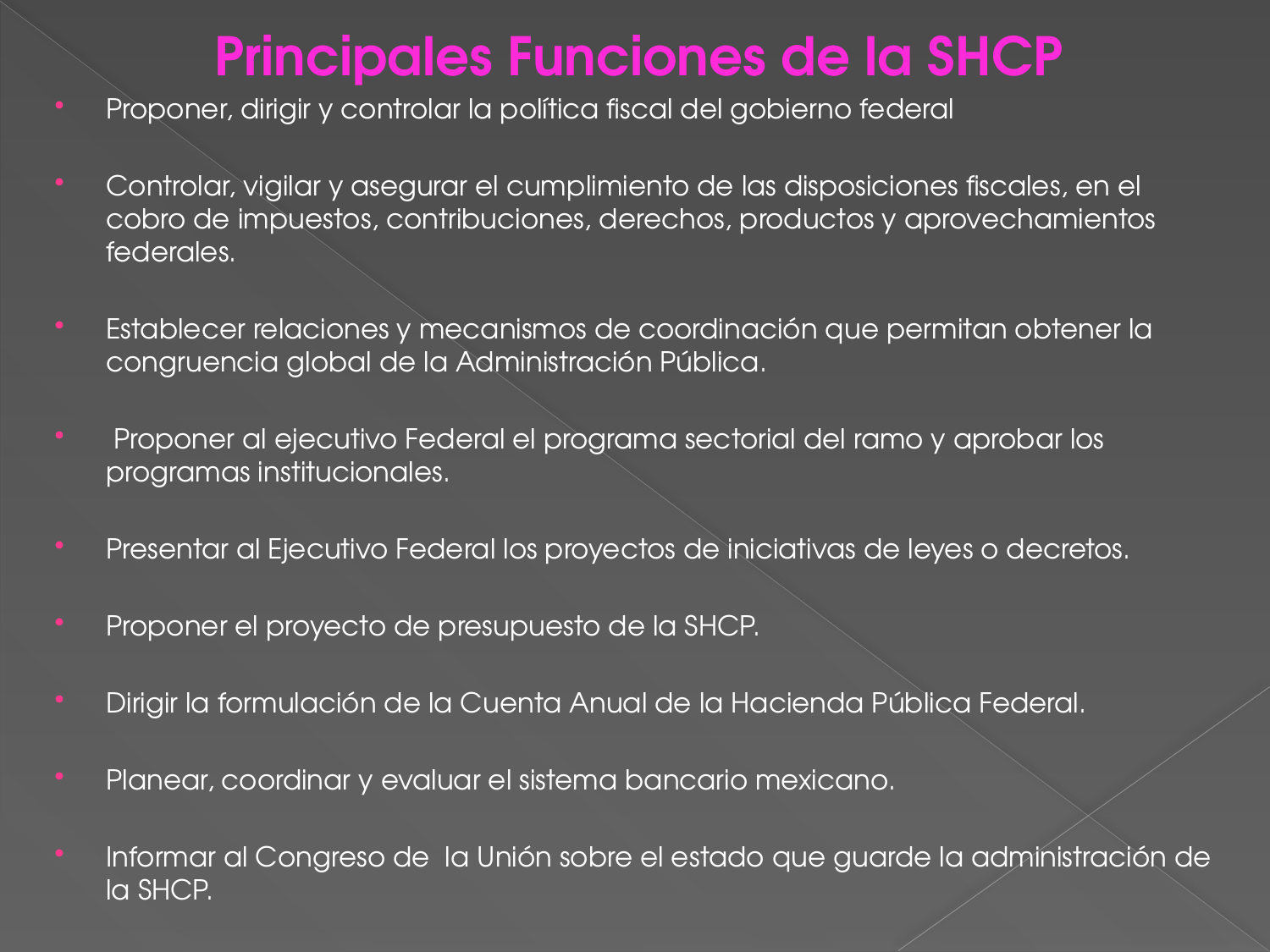

Principales Funciones de la SHCP
Proponer, dirigir y controlar la política fiscal del gobierno federal

Controlar, vigilar y asegurar el cumplimiento de las disposiciones fiscales, en el cobro de impuestos, contribuciones, derechos, productos y aprovechamientos federales.

Establecer relaciones y mecanismos de coordinación que permitan obtener la congruencia global de la Administración Pública.

 Proponer al ejecutivo Federal el programa sectorial del ramo y aprobar los programas institucionales.

Presentar al Ejecutivo Federal los proyectos de iniciativas de leyes o decretos.

Proponer el proyecto de presupuesto de la SHCP.

Dirigir la formulación de la Cuenta Anual de la Hacienda Pública Federal.

Planear, coordinar y evaluar el sistema bancario mexicano.

Informar al Congreso de  la Unión sobre el estado que guarde la administración de la SHCP.